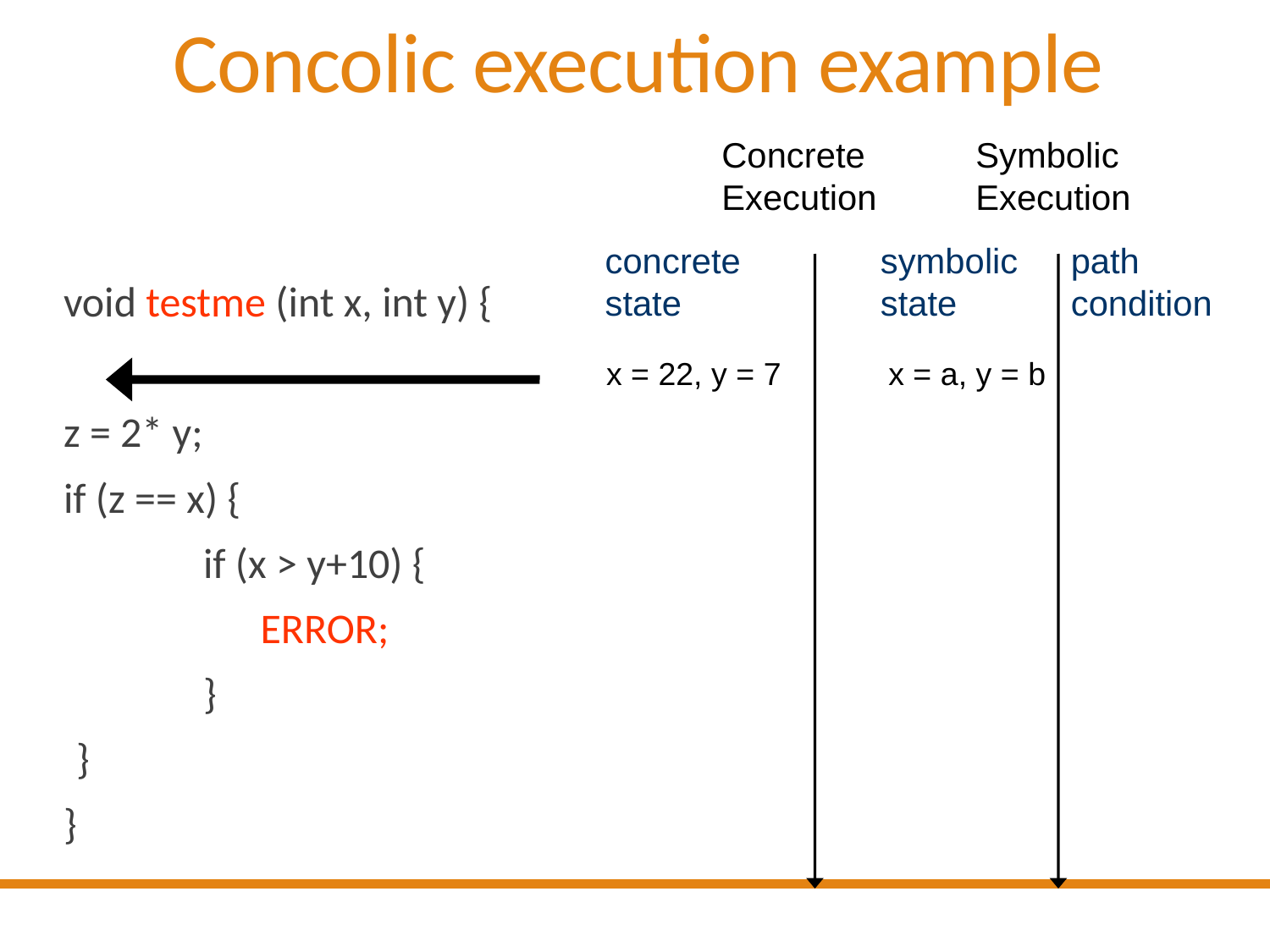

# Concolic execution example
Concrete Execution
Symbolic Execution
concrete state
symbolic state
path condition

void testme (int x, int y) {

z = 2* y;
if (z == x) {
		if (x > y+10) {
		      ERROR;
		}
	}
}
x = 22, y = 7
x = a, y = b